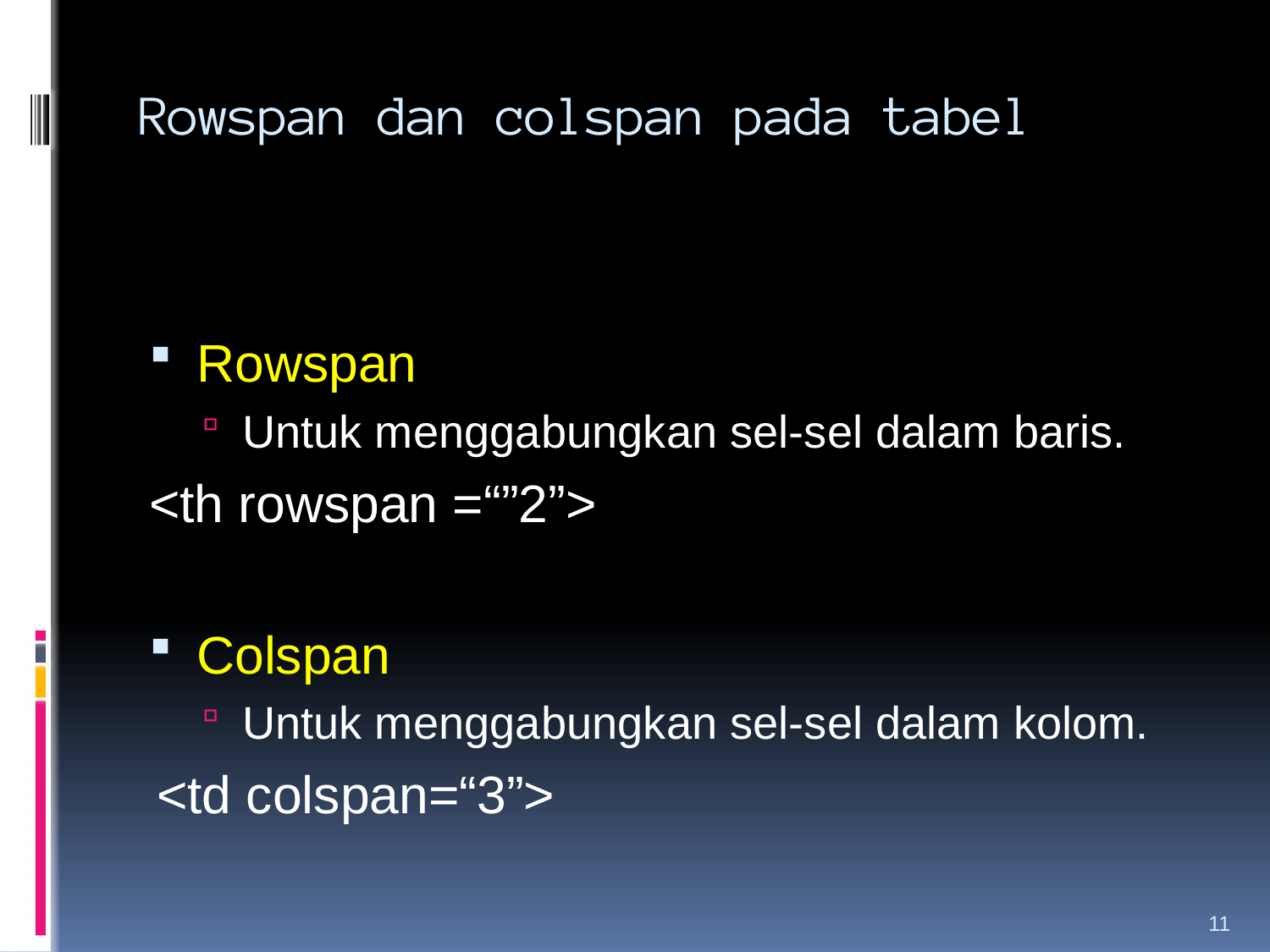

# Rowspan dan colspan pada tabel

Rowspan
Untuk menggabungkan sel-sel dalam baris.
<th rowspan =“”2”>

Colspan
Untuk menggabungkan sel-sel dalam kolom.
<td colspan=“3”>
11